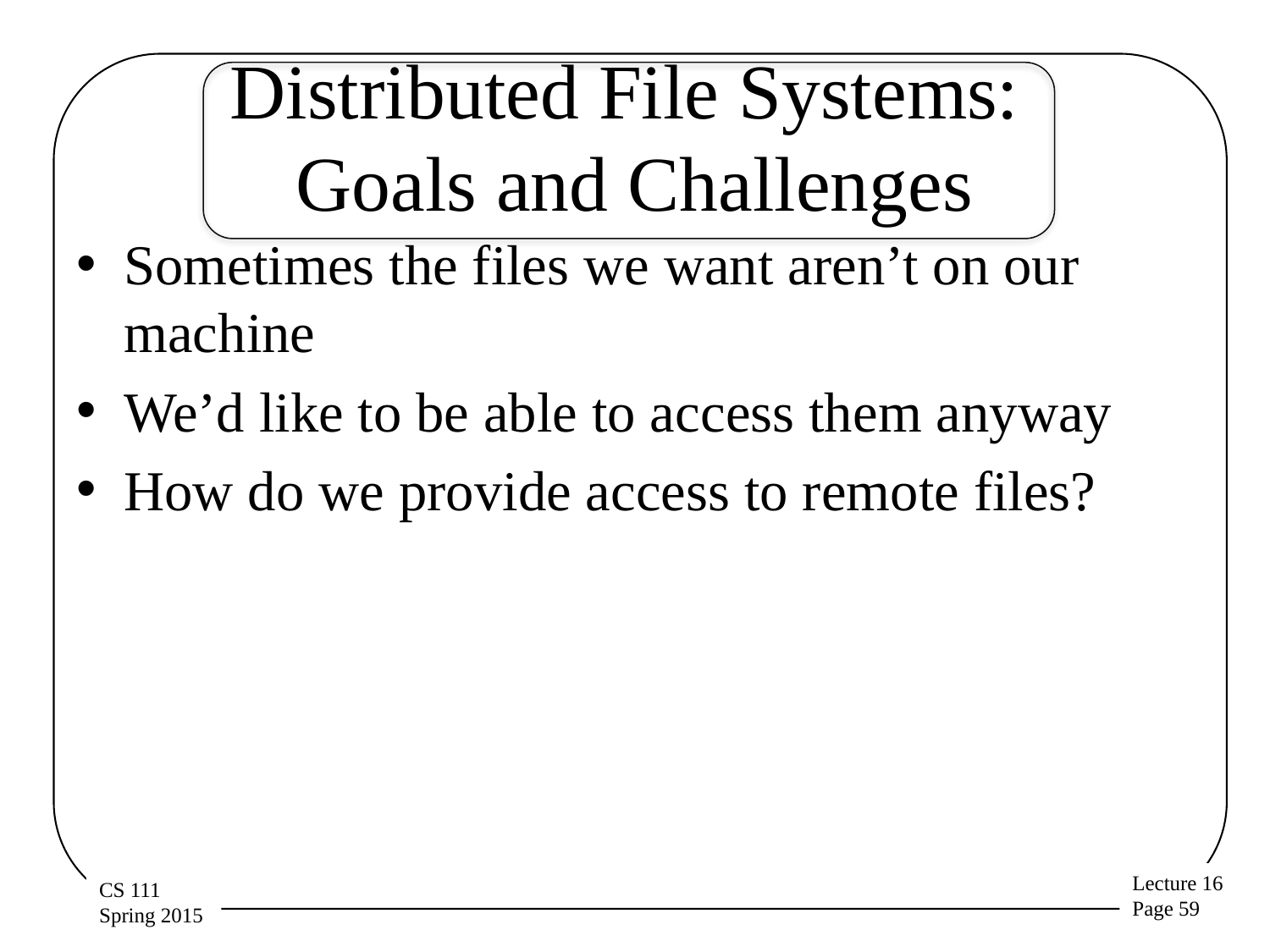

# Distributed File Systems: Goals and Challenges

Sometimes the files we want aren’t on our machine
We’d like to be able to access them anyway
How do we provide access to remote files?